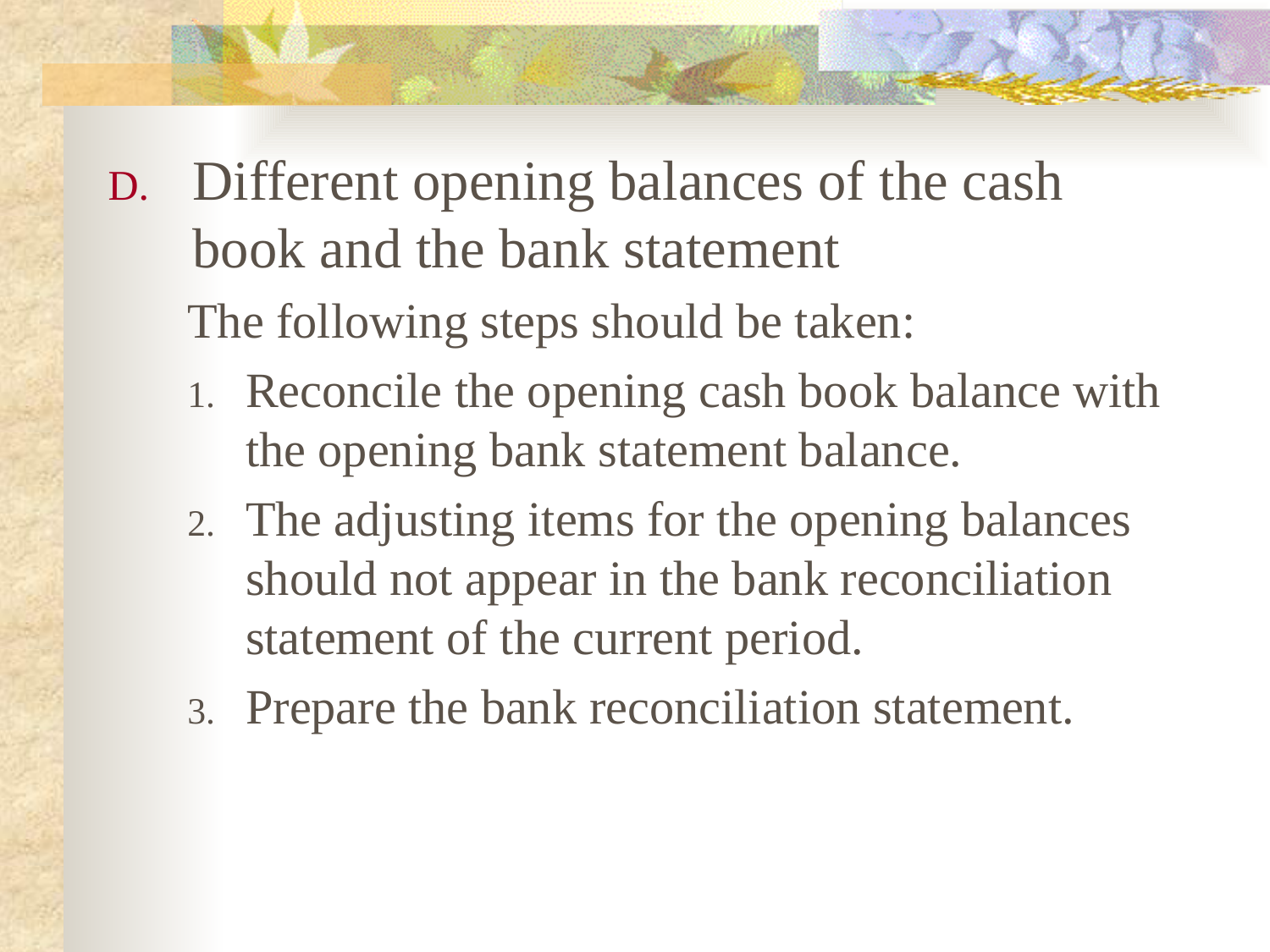

Different opening balances of the cash book and the bank statement
The following steps should be taken:
Reconcile the opening cash book balance with the opening bank statement balance.
The adjusting items for the opening balances should not appear in the bank reconciliation statement of the current period.
Prepare the bank reconciliation statement.